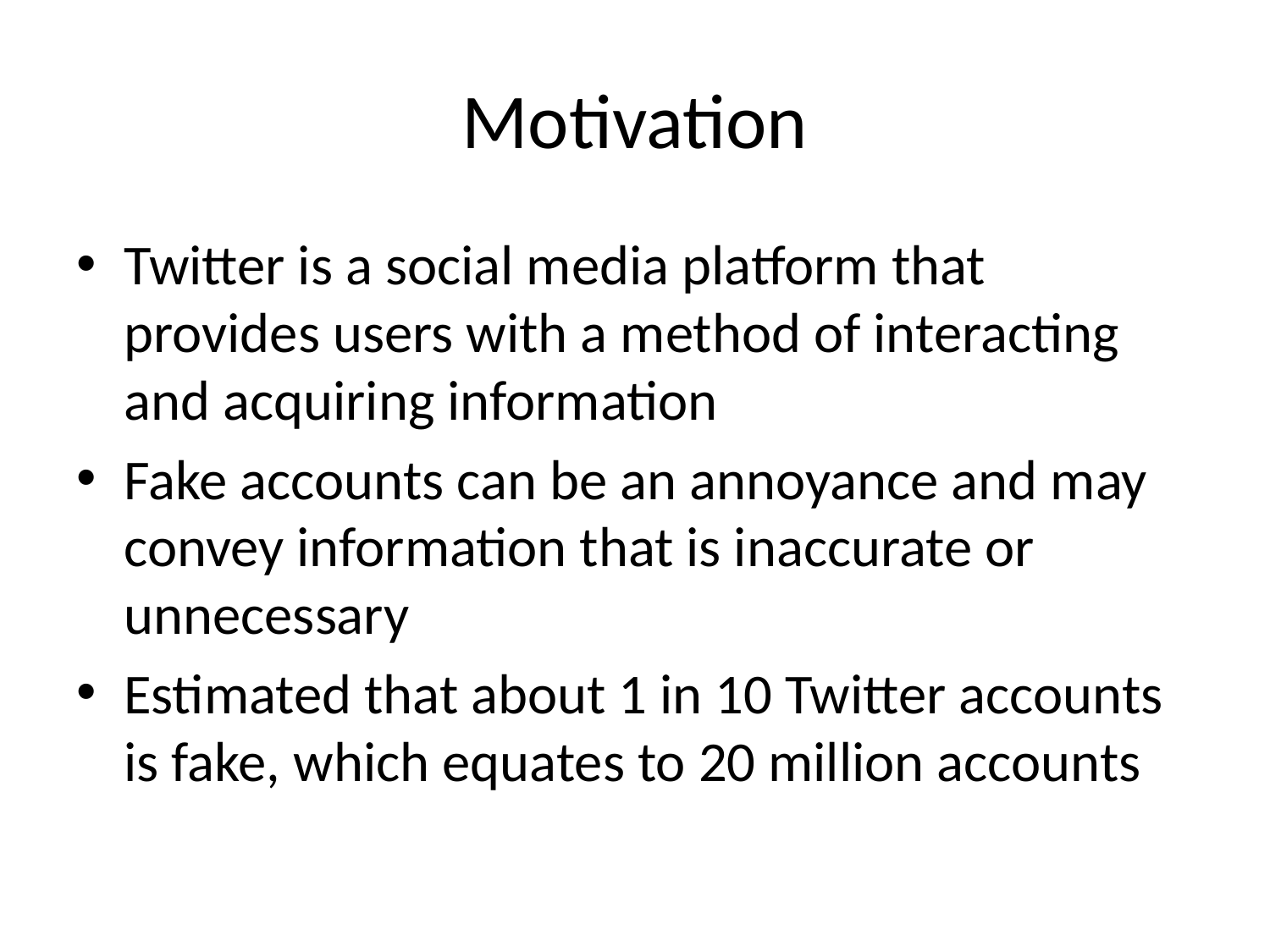

# Motivation
Twitter is a social media platform that provides users with a method of interacting and acquiring information
Fake accounts can be an annoyance and may convey information that is inaccurate or unnecessary
Estimated that about 1 in 10 Twitter accounts is fake, which equates to 20 million accounts